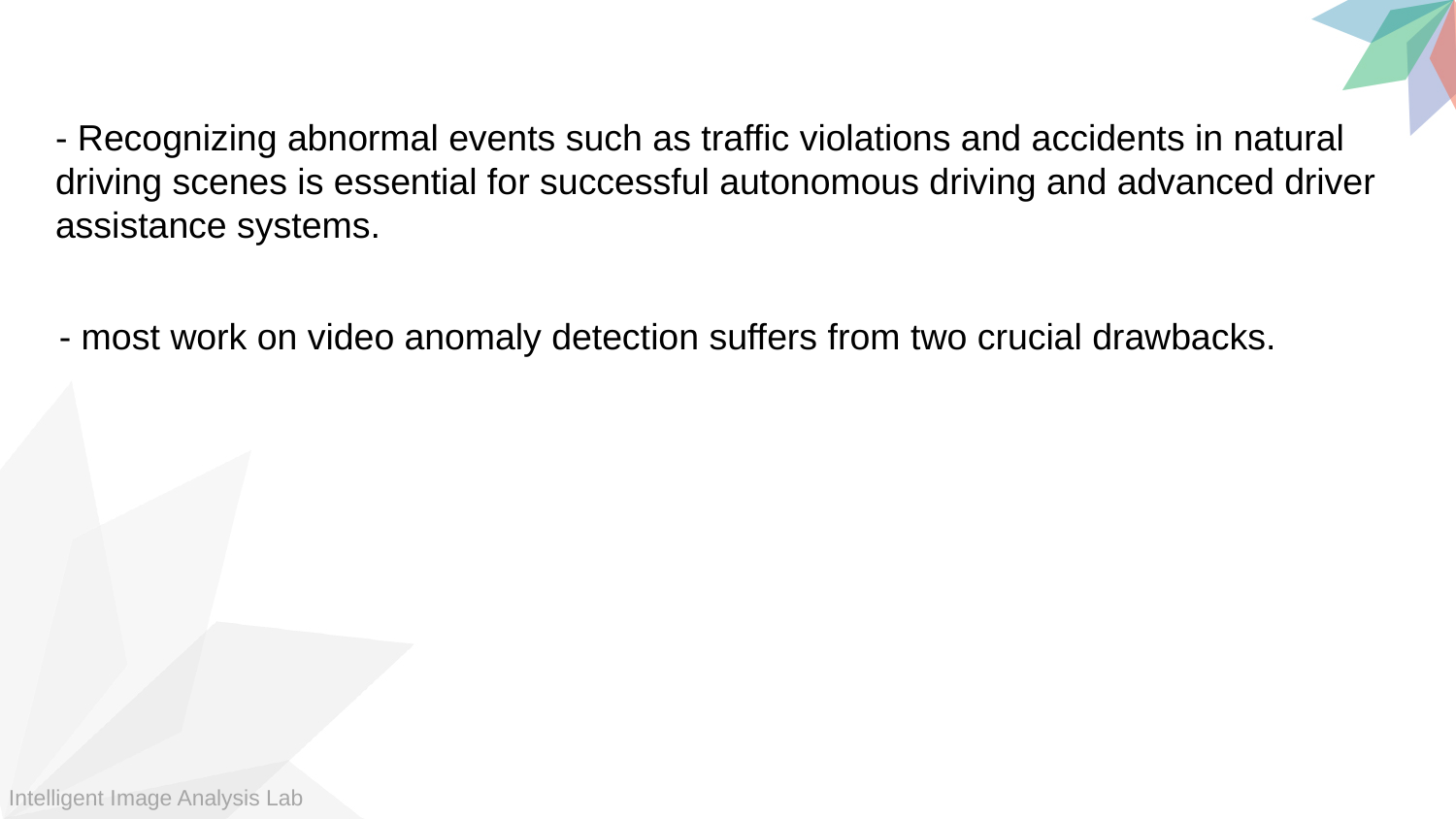

- Recognizing abnormal events such as traffic violations and accidents in natural driving scenes is essential for successful autonomous driving and advanced driver assistance systems.
- most work on video anomaly detection suffers from two crucial drawbacks.